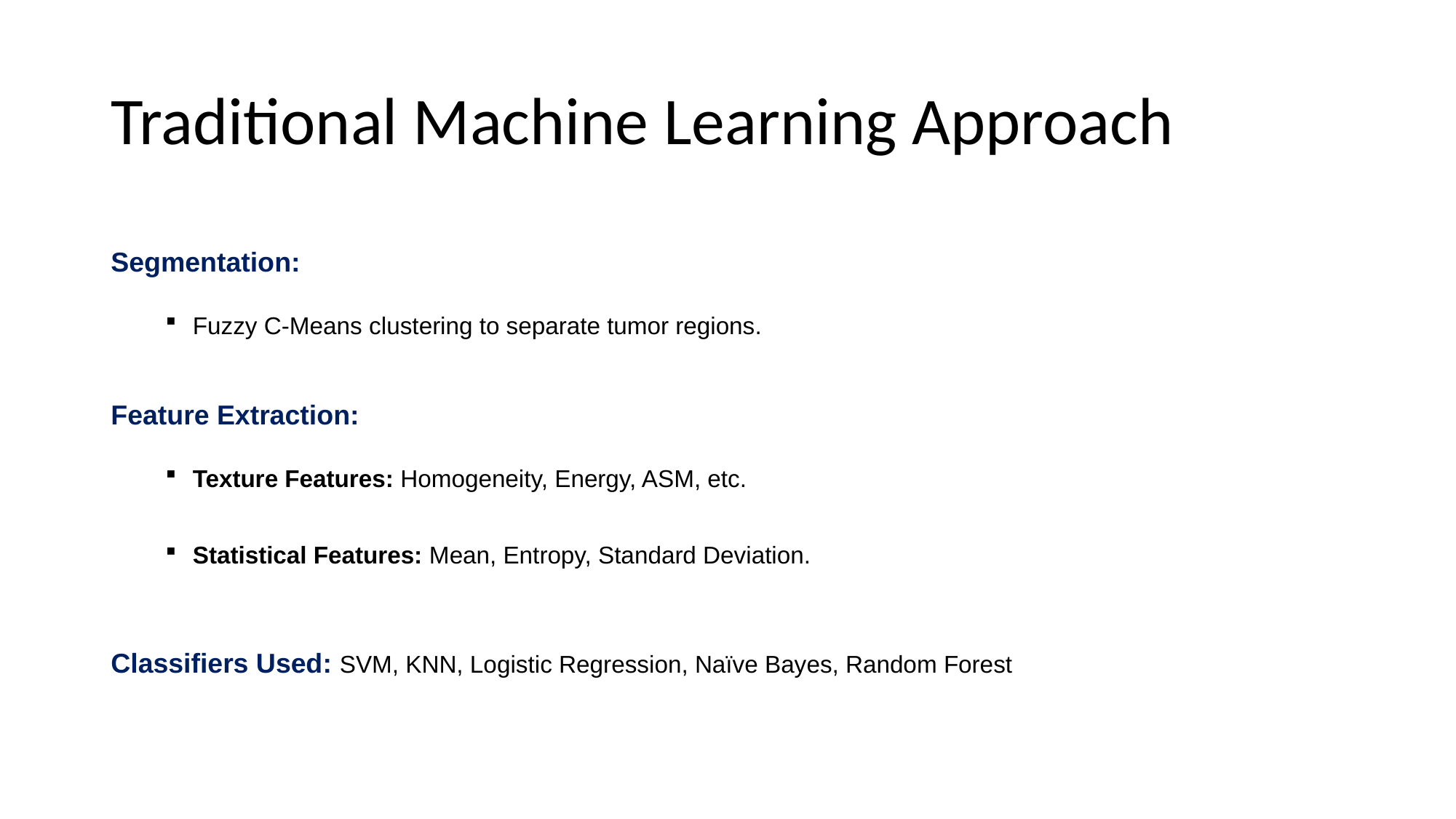

# Traditional Machine Learning Approach
Segmentation:

Fuzzy C-Means clustering to separate tumor regions.

Feature Extraction:

Texture Features: Homogeneity, Energy, ASM, etc.

Statistical Features: Mean, Entropy, Standard Deviation.

Classifiers Used: SVM, KNN, Logistic Regression, Naïve Bayes, Random Forest